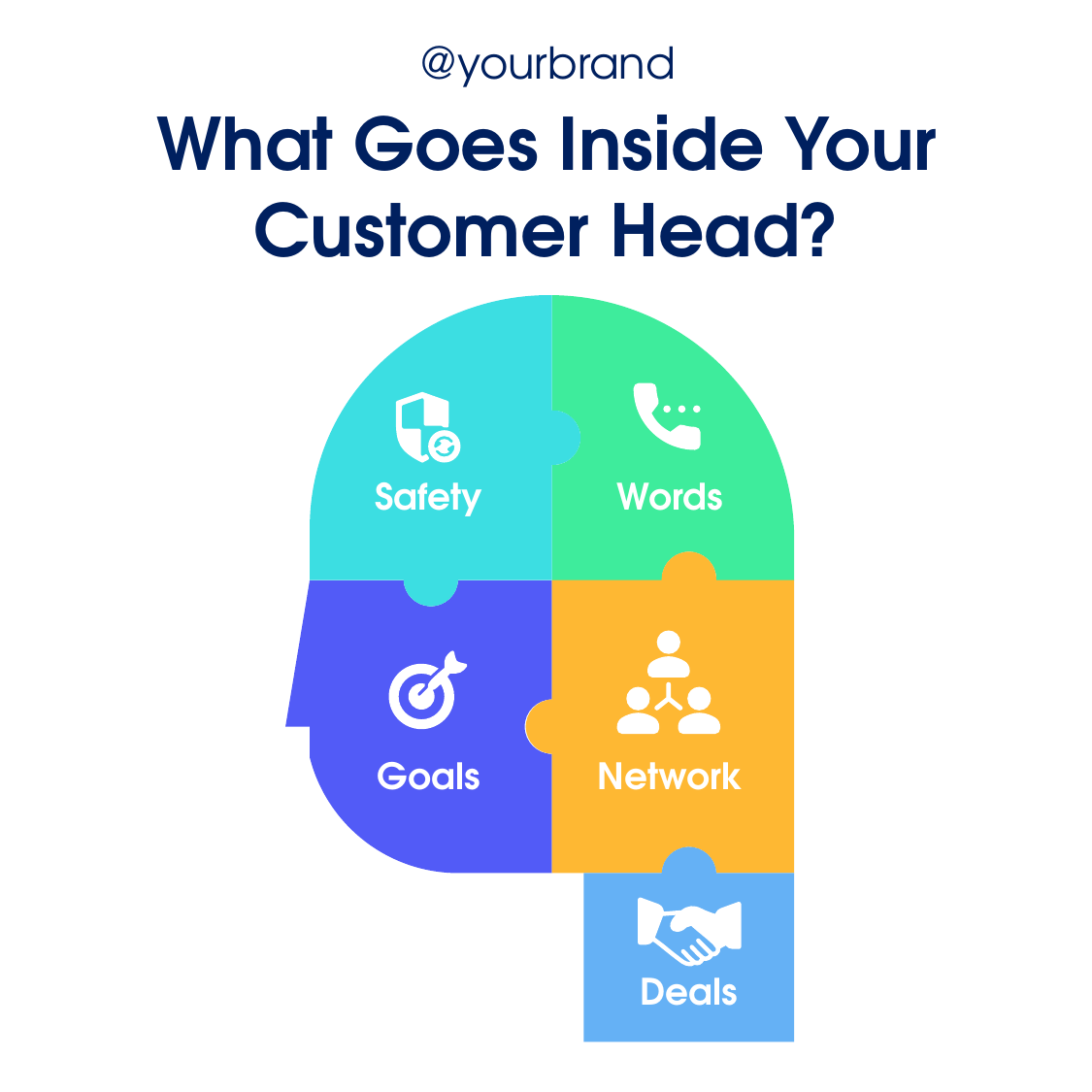

@yourbrand
What Goes Inside Your Customer Head?

Safety
Words

Goals
Network

Deals